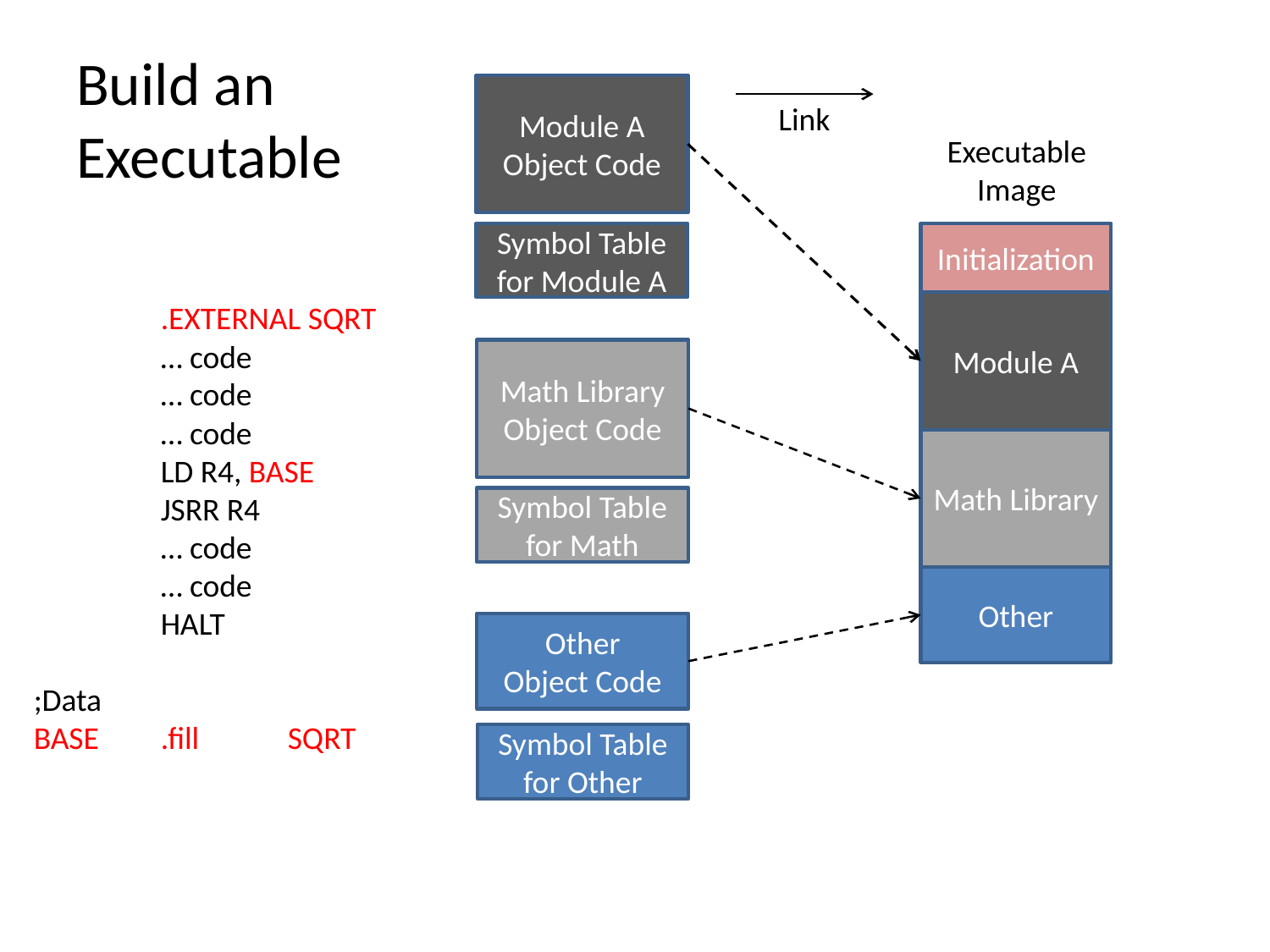

# Build an Executable
Module A
Object Code
Link
Executable
Image
Symbol Table
for Module A
Initialization
	.EXTERNAL SQRT
	… code
	… code
	… code
	LD R4, BASE
	JSRR R4
	… code
	… code
	HALT

;Data
BASE	.fill 	SQRT
Module A
Math Library
Object Code
Math Library
Symbol Table
for Math
Other
Other
Object Code
Symbol Table
for Other